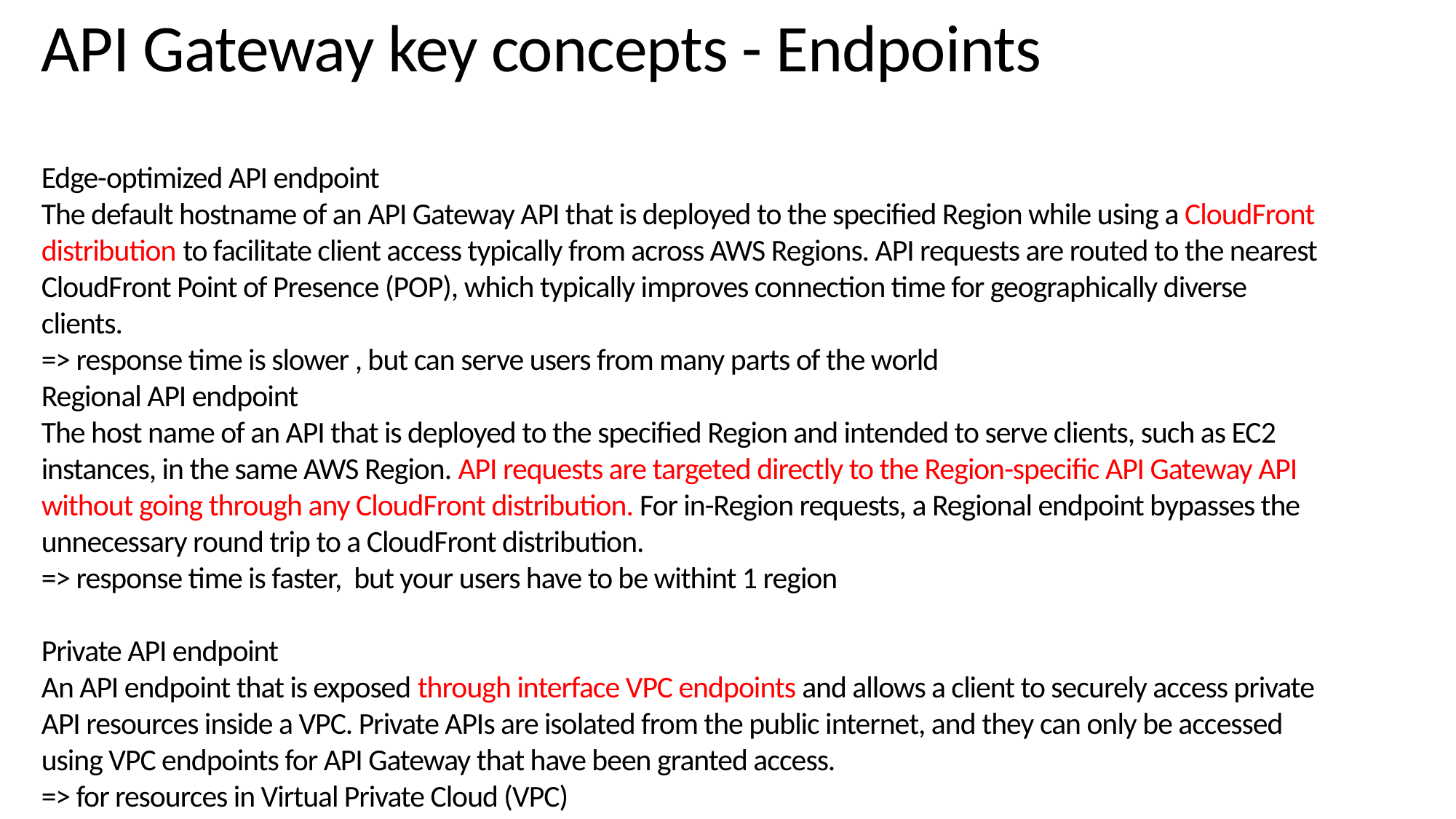

# API Gateway key concepts - Endpoints Edge-optimized API endpoint The default hostname of an API Gateway API that is deployed to the specified Region while using a CloudFront distribution to facilitate client access typically from across AWS Regions. API requests are routed to the nearest CloudFront Point of Presence (POP), which typically improves connection time for geographically diverse clients. => response time is slower , but can serve users from many parts of the world Regional API endpoint The host name of an API that is deployed to the specified Region and intended to serve clients, such as EC2 instances, in the same AWS Region. API requests are targeted directly to the Region-specific API Gateway API without going through any CloudFront distribution. For in-Region requests, a Regional endpoint bypasses the unnecessary round trip to a CloudFront distribution. => response time is faster,  but your users have to be withint 1 region Private API endpoint An API endpoint that is exposed through interface VPC endpoints and allows a client to securely access private API resources inside a VPC. Private APIs are isolated from the public internet, and they can only be accessed using VPC endpoints for API Gateway that have been granted access. => for resources in Virtual Private Cloud (VPC)